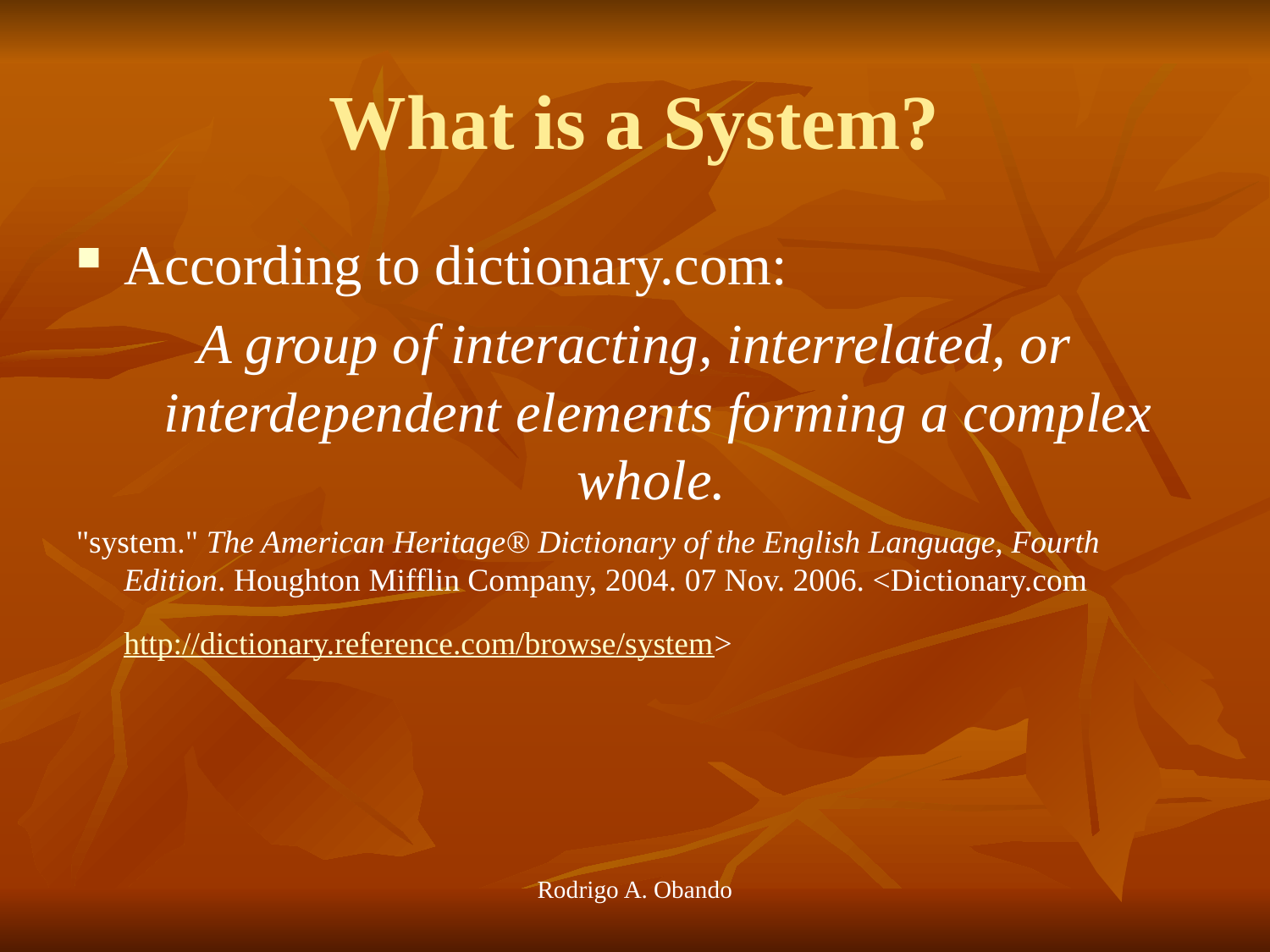

# What is a System?
According to dictionary.com:
A group of interacting, interrelated, or interdependent elements forming a complex whole.
"system." The American Heritage® Dictionary of the English Language, Fourth Edition. Houghton Mifflin Company, 2004. 07 Nov. 2006. <Dictionary.com http://dictionary.reference.com/browse/system>
Rodrigo A. Obando